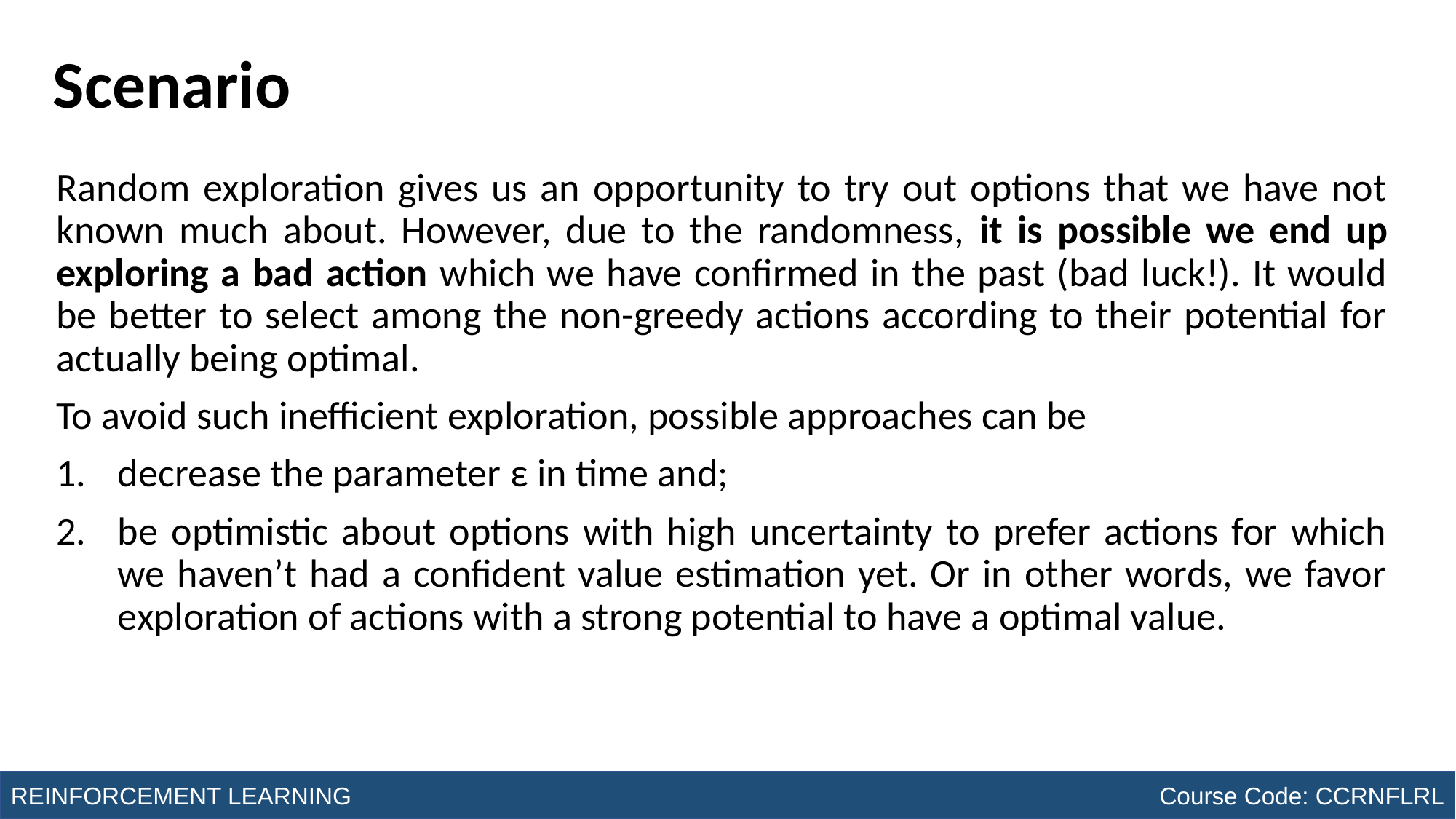

Course Code: CCINCOM/L
INTRODUCTION TO COMPUTING
# Scenario
Random exploration gives us an opportunity to try out options that we have not known much about. However, due to the randomness, it is possible we end up exploring a bad action which we have confirmed in the past (bad luck!). It would be better to select among the non-greedy actions according to their potential for actually being optimal.
To avoid such inefficient exploration, possible approaches can be
decrease the parameter ε in time and;
be optimistic about options with high uncertainty to prefer actions for which we haven’t had a confident value estimation yet. Or in other words, we favor exploration of actions with a strong potential to have a optimal value.
Review in Probability, Intro to RL Concepts

Joseph Marvin R. Imperial
REINFORCEMENT LEARNING
NU College of Computing and Information Technologies
Course Code: CCRNFLRL